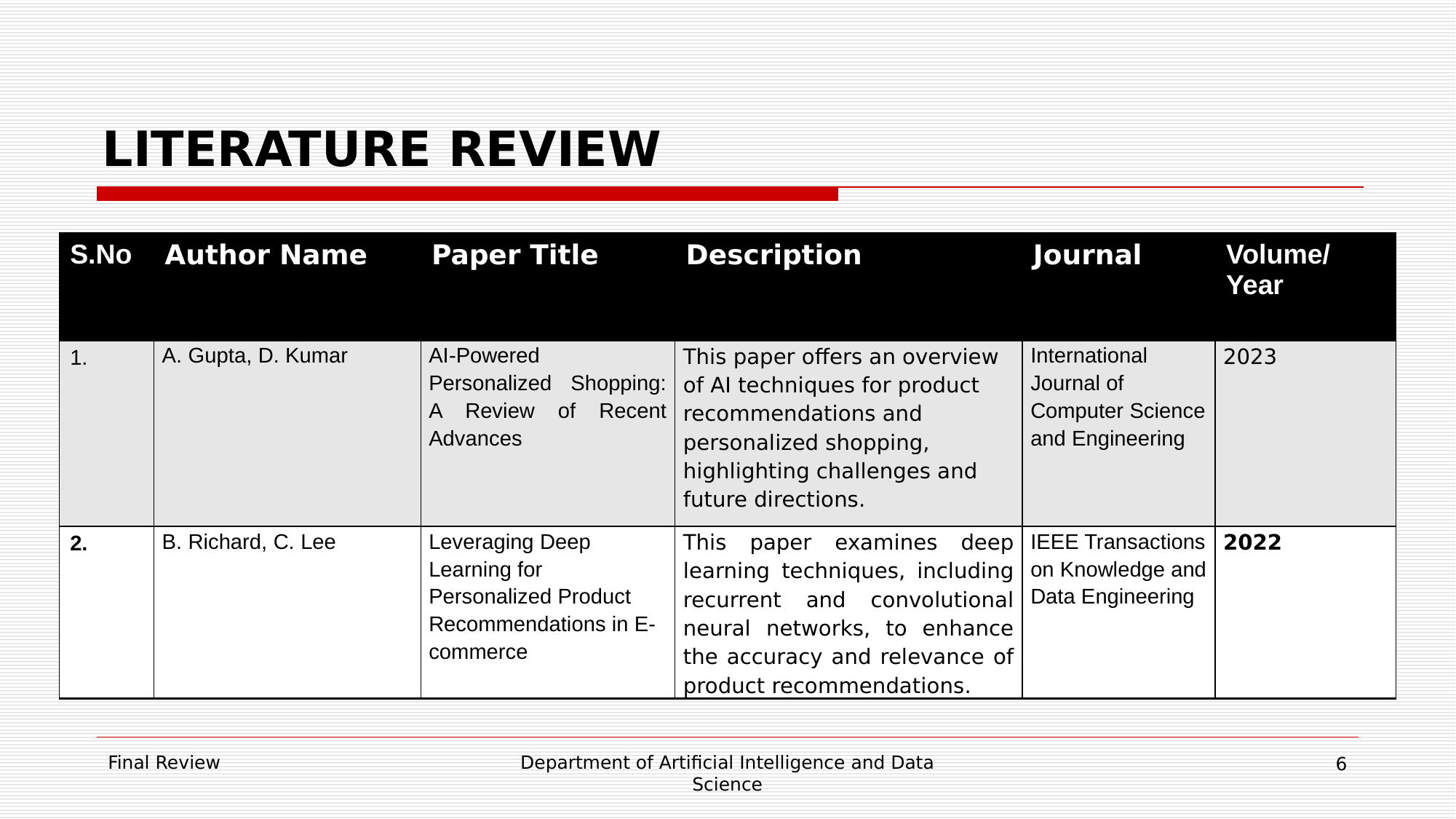

# LITERATURE REVIEW
| S.No | Author Name | Paper Title | Description | Journal | Volume/ Year |
| --- | --- | --- | --- | --- | --- |
| 1. | A. Gupta, D. Kumar | AI-Powered Personalized Shopping: A Review of Recent Advances | This paper offers an overview of AI techniques for product recommendations and personalized shopping, highlighting challenges and future directions. | International Journal of Computer Science and Engineering | 2023 |
| 2. | B. Richard, C. Lee | Leveraging Deep Learning for Personalized Product Recommendations in E-commerce | This paper examines deep learning techniques, including recurrent and convolutional neural networks, to enhance the accuracy and relevance of product recommendations. | IEEE Transactions on Knowledge and Data Engineering | 2022 |
Final Review

Department of Artificial Intelligence and Data Science
6